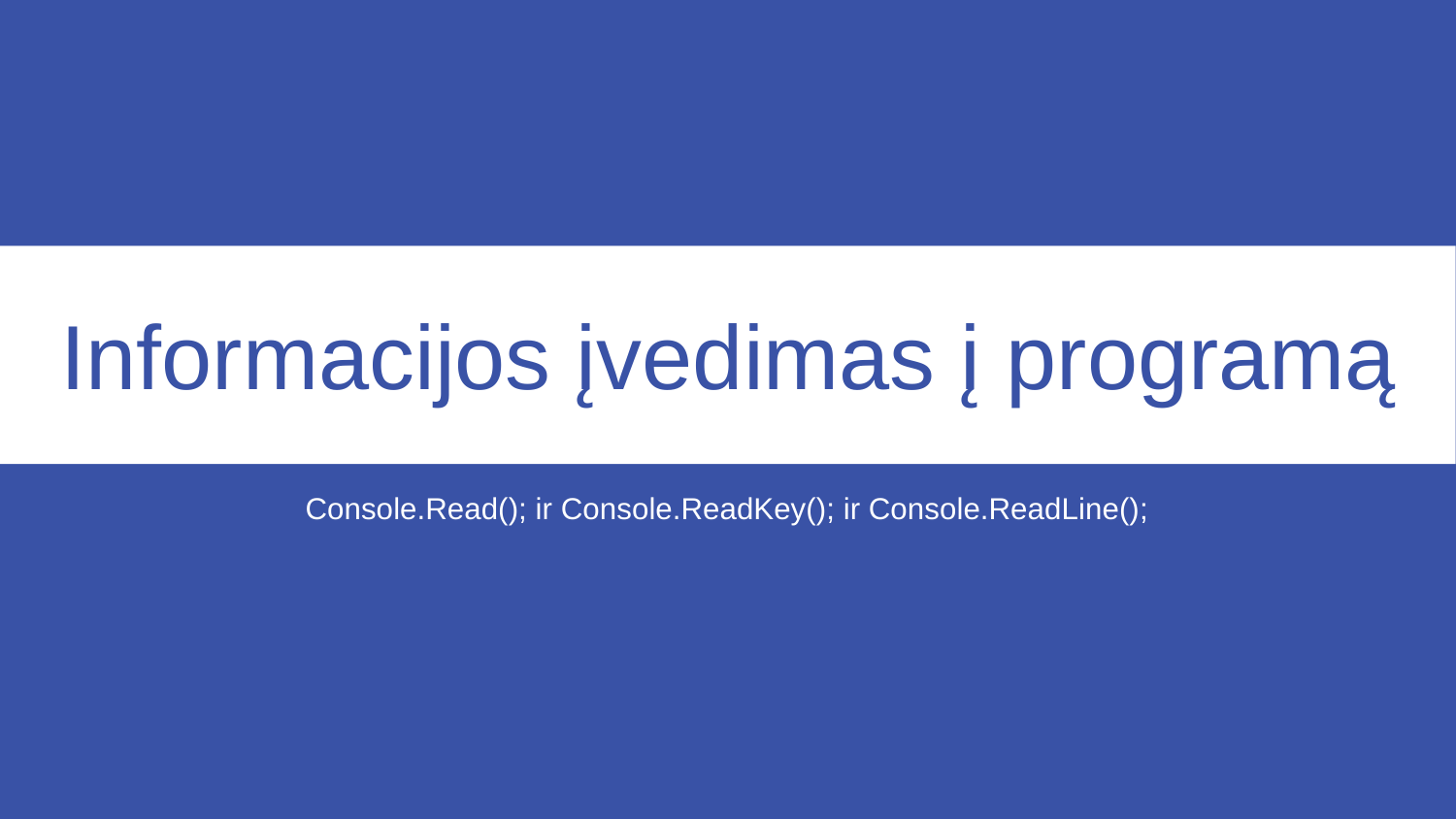

# Informacijos įvedimas į programą
Console.Read(); ir Console.ReadKey(); ir Console.ReadLine();